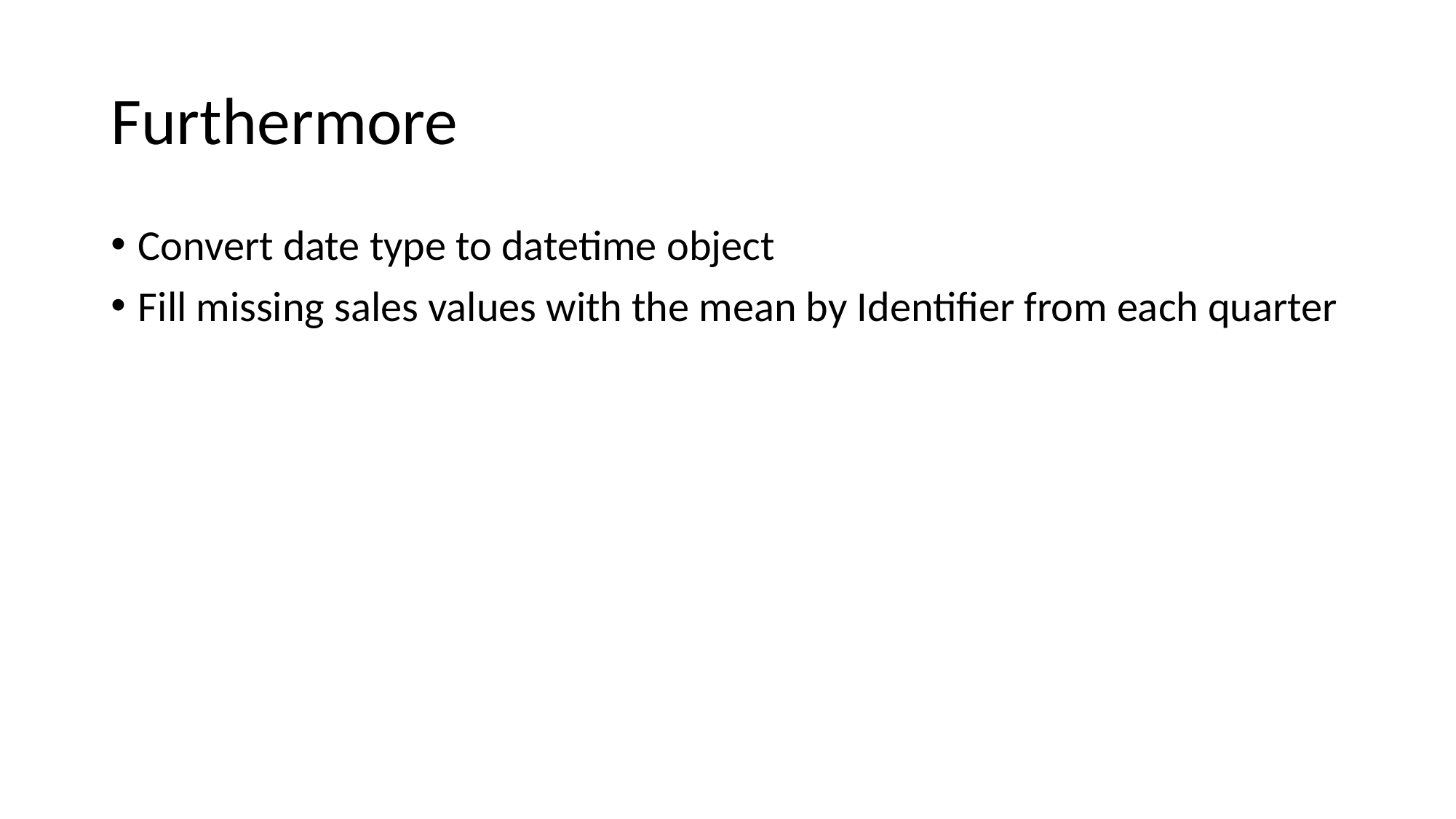

# Furthermore
Convert date type to datetime object
Fill missing sales values with the mean by Identifier from each quarter